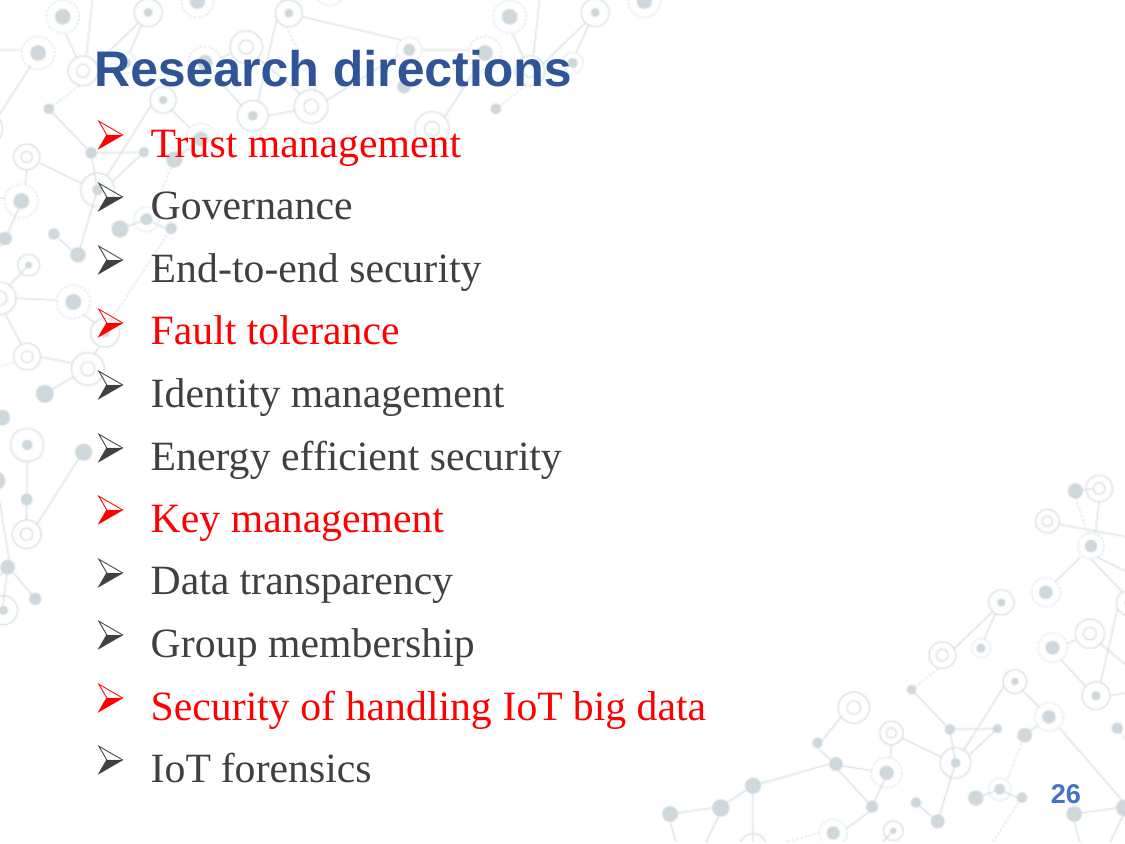

# Research directions
Trust management
Governance
End-to-end security
Fault tolerance
Identity management
Energy efficient security
Key management
Data transparency
Group membership
Security of handling IoT big data
IoT forensics